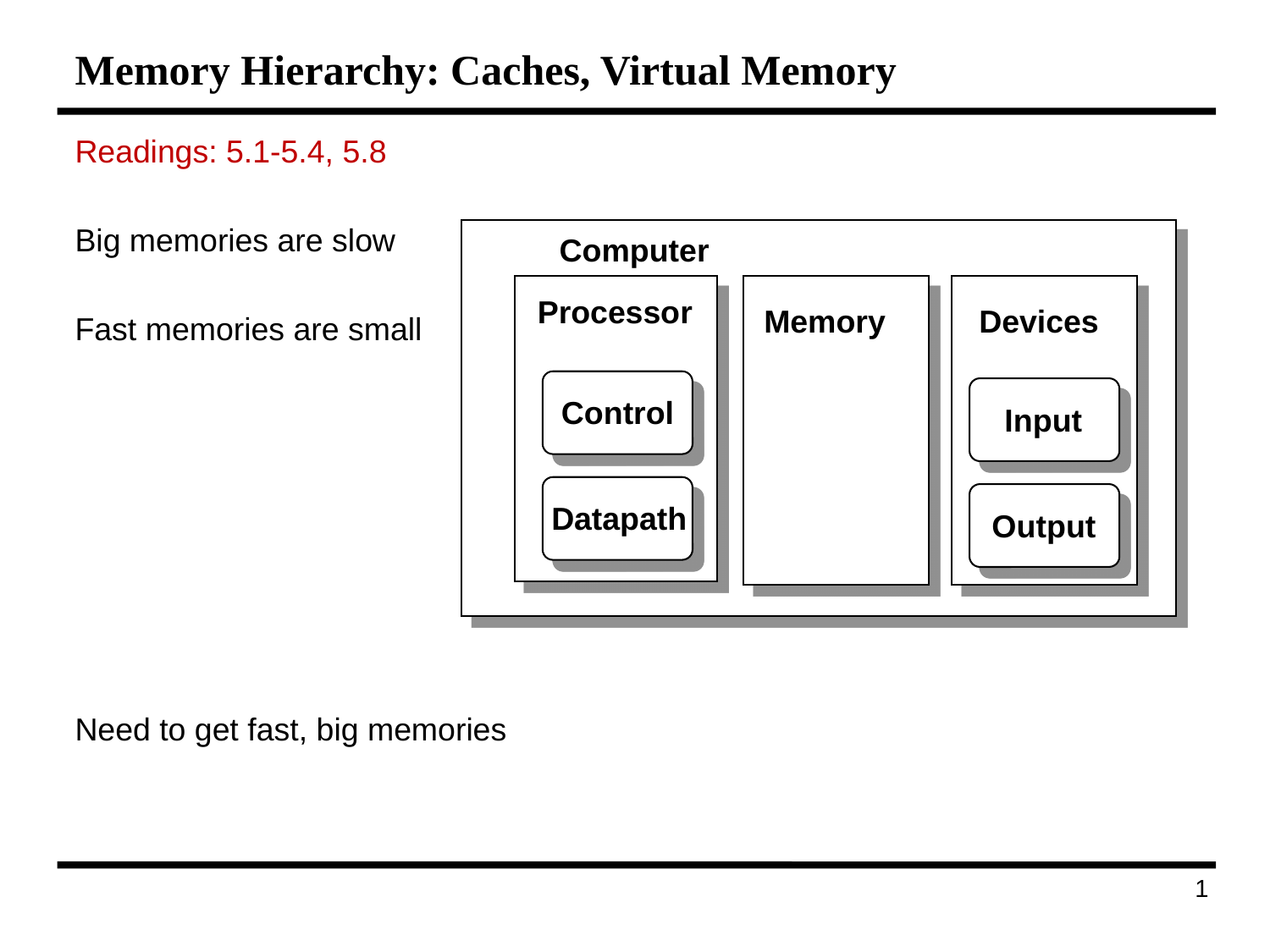

# Memory Hierarchy: Caches, Virtual Memory
Readings: 5.1-5.4, 5.8

Big memories are slow

Fast memories are small

Need to get fast, big memories

Computer

 Processor
Memory
Devices

Control
Input

Datapath
Output
1